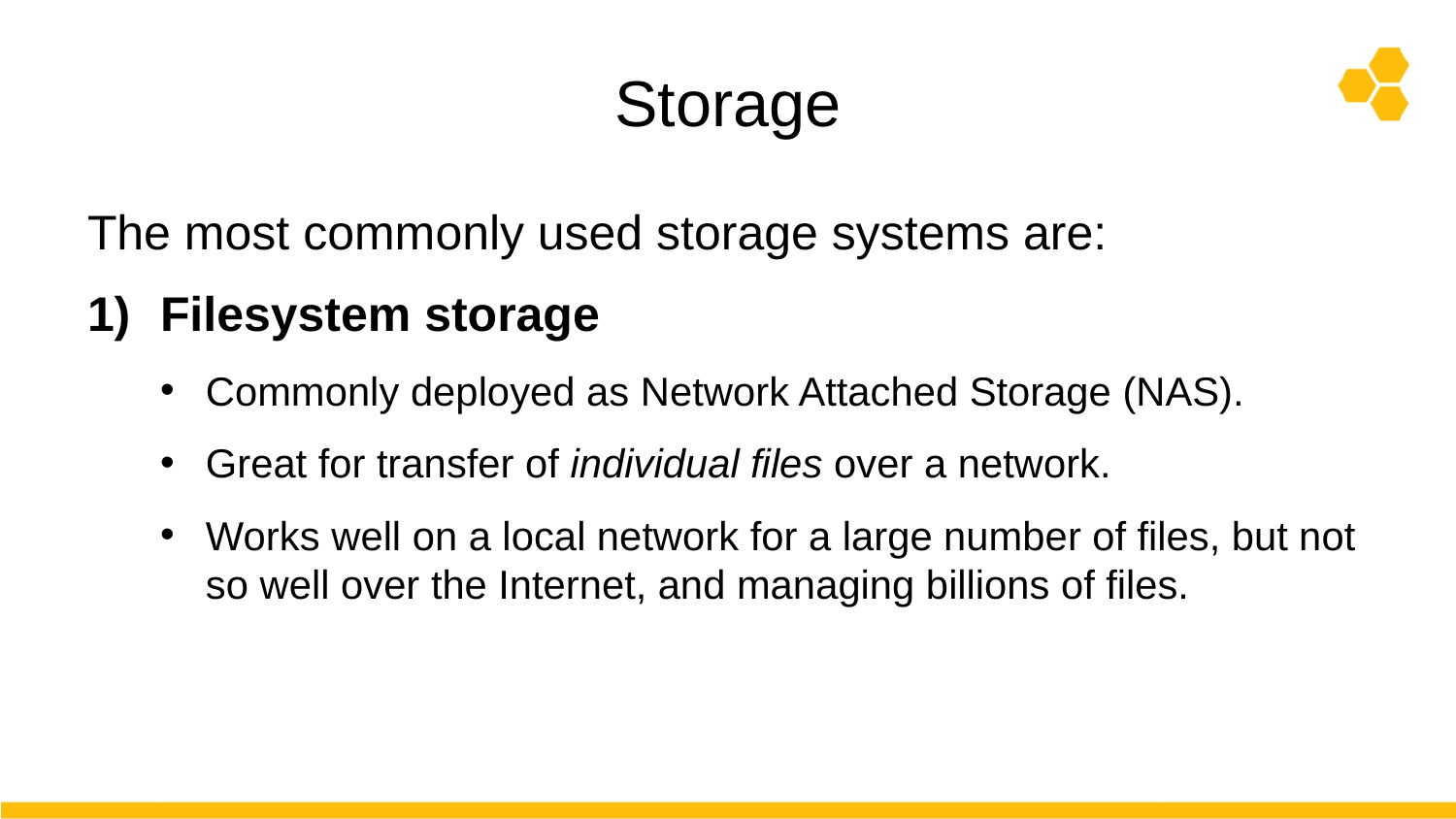

# Storage
The most commonly used storage systems are:
Filesystem storage
Commonly deployed as Network Attached Storage (NAS).
Great for transfer of individual files over a network.
Works well on a local network for a large number of files, but not so well over the Internet, and managing billions of files.